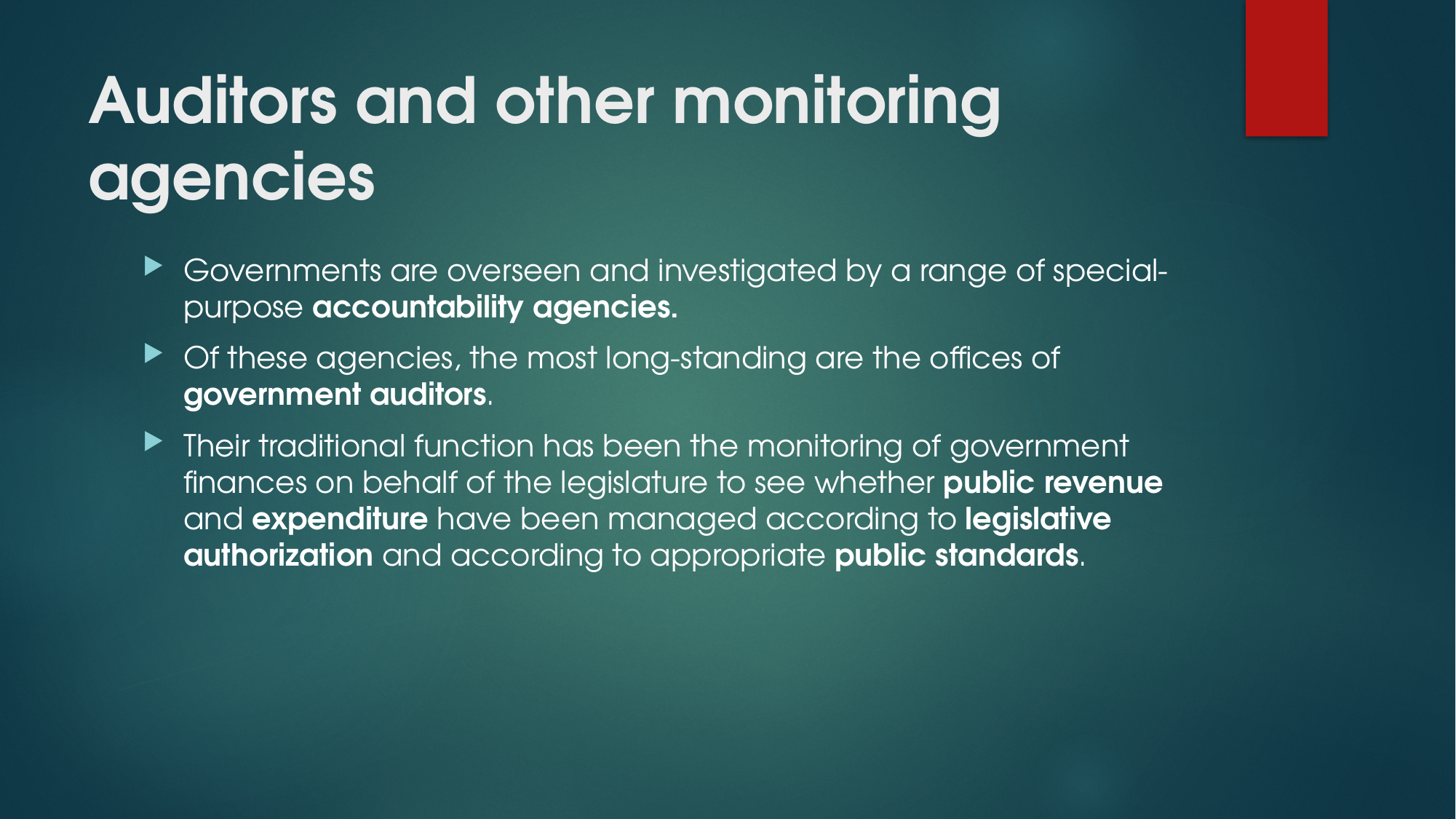

# Auditors and other monitoring agencies
Governments are overseen and investigated by a range of special-purpose accountability agencies.
Of these agencies, the most long-standing are the offices of government auditors.
Their traditional function has been the monitoring of government finances on behalf of the legislature to see whether public revenue and expenditure have been managed according to legislative authorization and according to appropriate public standards.